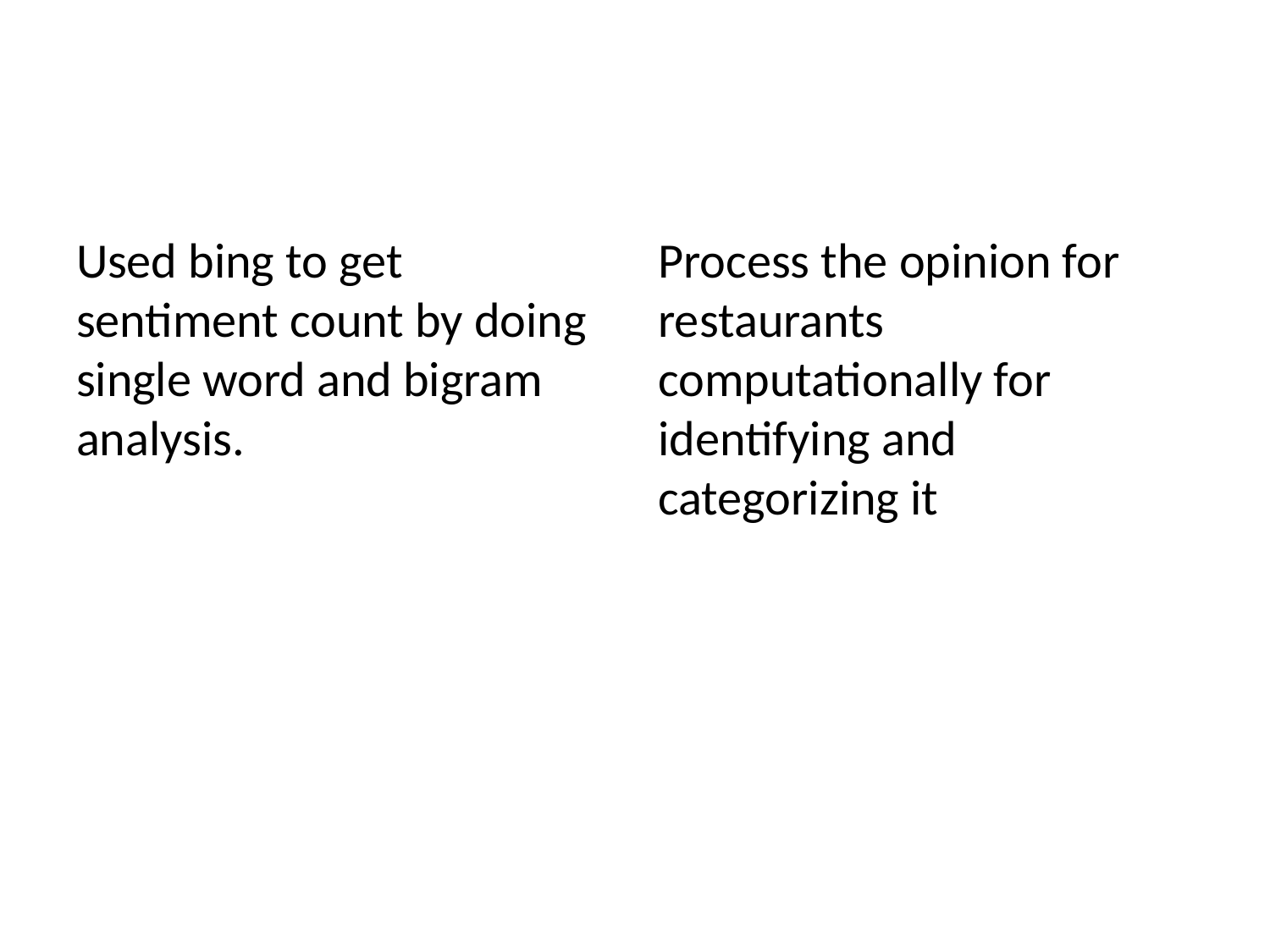

Used bing to get sentiment count by doing single word and bigram analysis.
Process the opinion for restaurants computationally for identifying and categorizing it